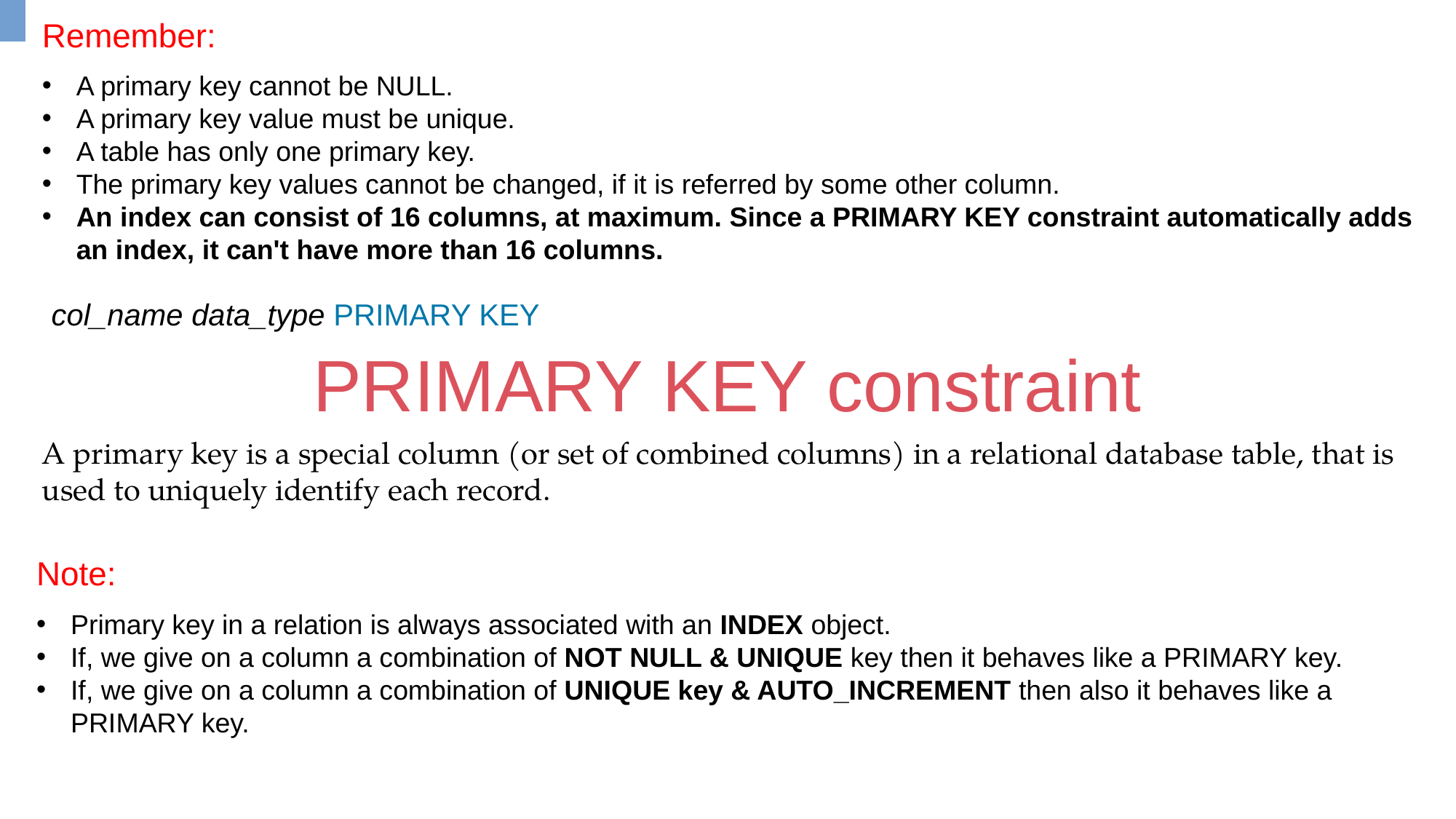

Remember:

A primary key cannot be NULL.
A primary key value must be unique.
A table has only one primary key.
The primary key values cannot be changed, if it is referred by some other column.
An index can consist of 16 columns, at maximum. Since a PRIMARY KEY constraint automatically adds an index, it can't have more than 16 columns.
 col_name data_type PRIMARY KEY
PRIMARY KEY constraint
A primary key is a special column (or set of combined columns) in a relational database table, that is used to uniquely identify each record.
Note:

Primary key in a relation is always associated with an INDEX object.
If, we give on a column a combination of NOT NULL & UNIQUE key then it behaves like a PRIMARY key.
If, we give on a column a combination of UNIQUE key & AUTO_INCREMENT then also it behaves like a PRIMARY key.